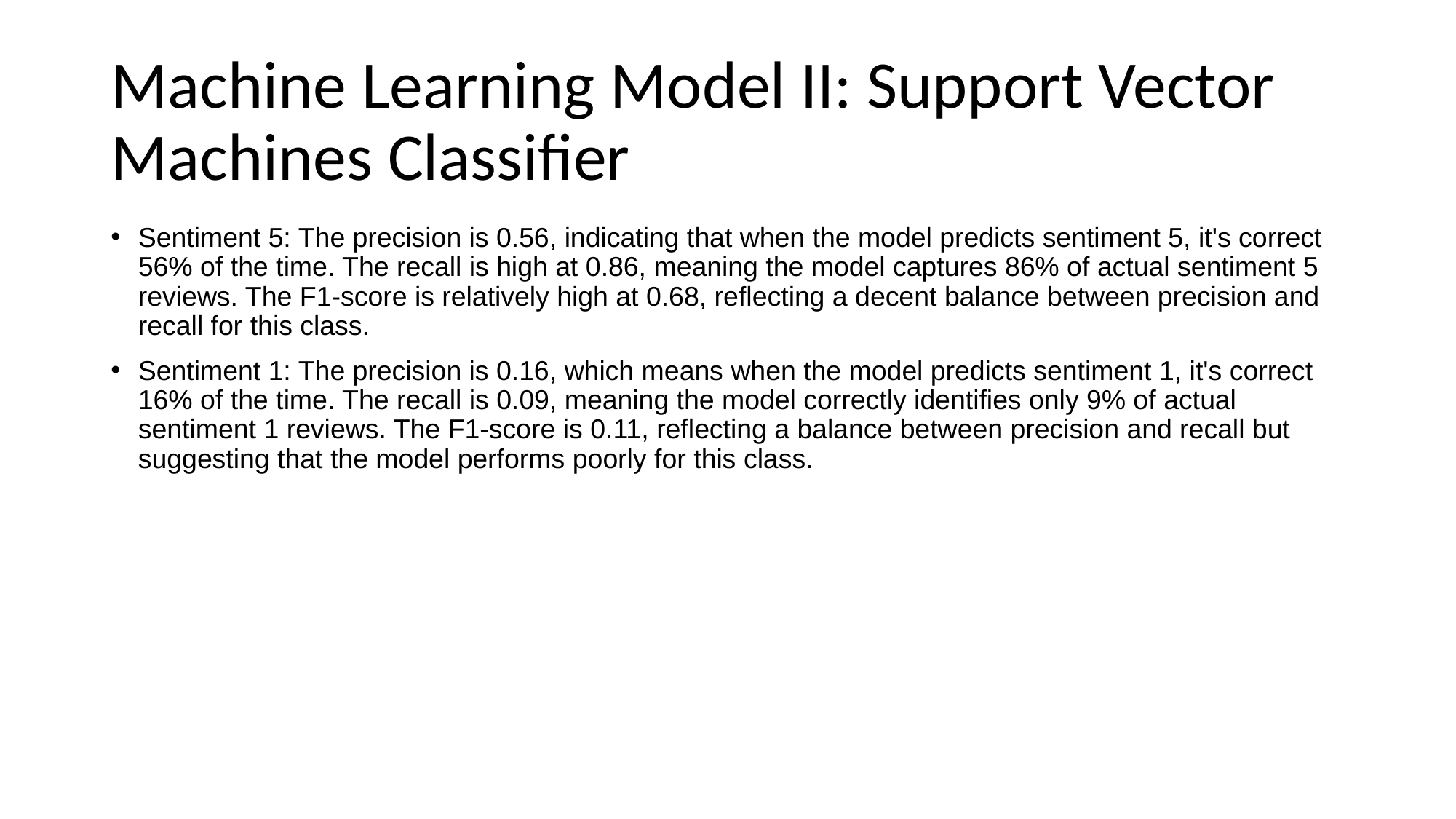

# Machine Learning Model II: Support Vector Machines Classifier
Sentiment 5: The precision is 0.56, indicating that when the model predicts sentiment 5, it's correct 56% of the time. The recall is high at 0.86, meaning the model captures 86% of actual sentiment 5 reviews. The F1-score is relatively high at 0.68, reflecting a decent balance between precision and recall for this class.
Sentiment 1: The precision is 0.16, which means when the model predicts sentiment 1, it's correct 16% of the time. The recall is 0.09, meaning the model correctly identifies only 9% of actual sentiment 1 reviews. The F1-score is 0.11, reflecting a balance between precision and recall but suggesting that the model performs poorly for this class.